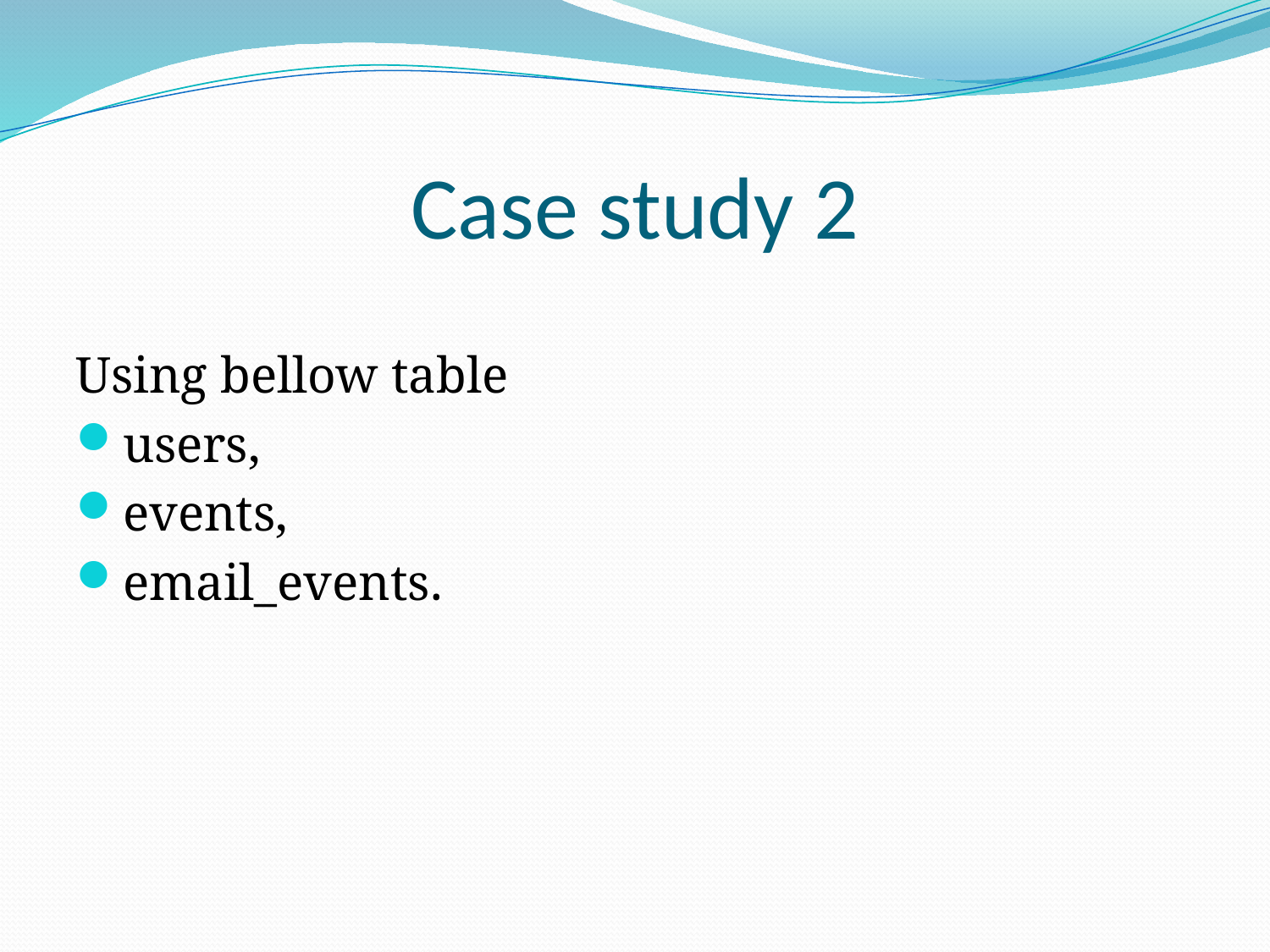

# Case study 2

Using bellow table
users,
events,
email_events.